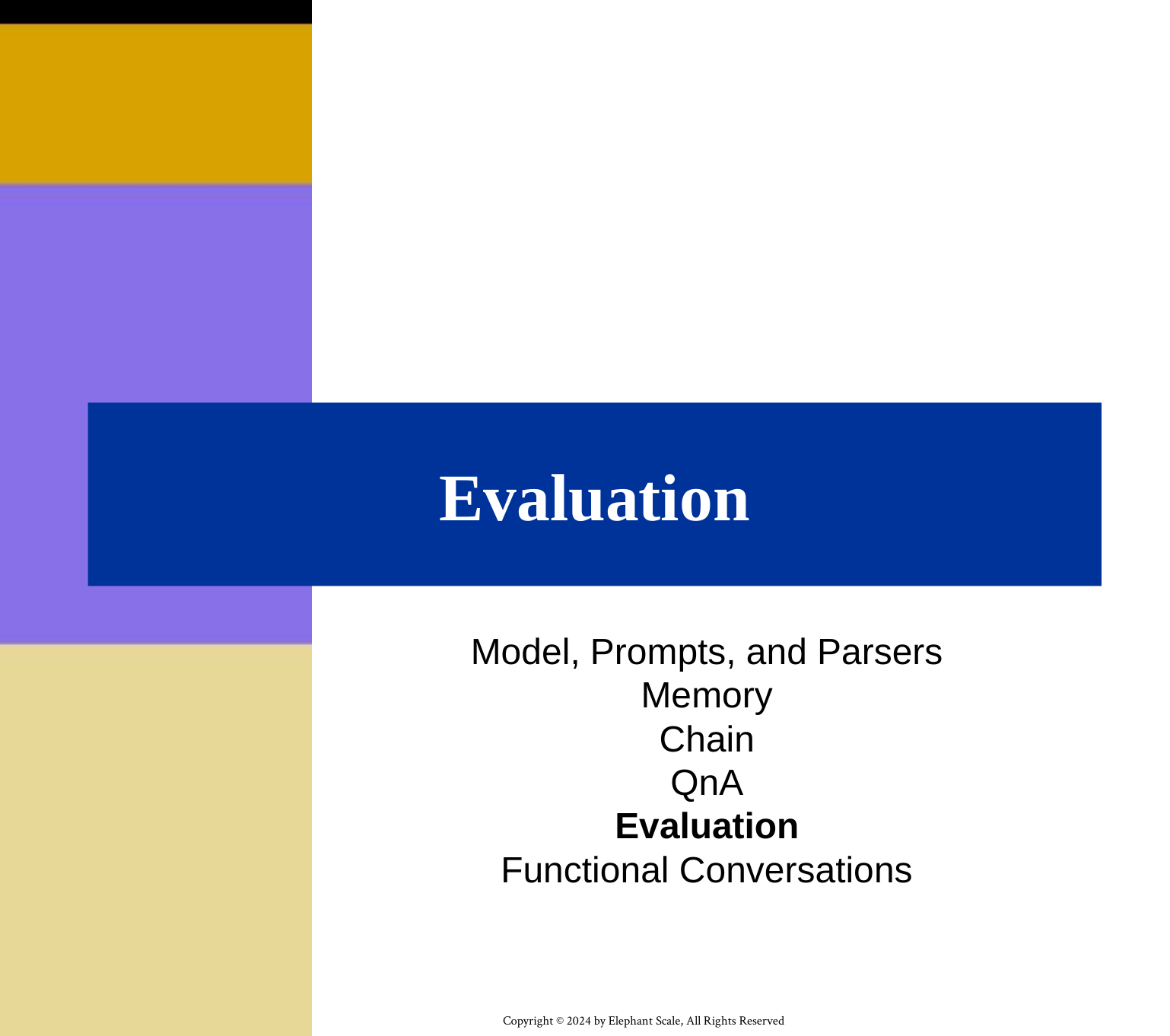

# Evaluation
Model, Prompts, and Parsers
Memory
Chain
QnA
Evaluation
Functional Conversations

Copyright © 2024 by Elephant Scale, All Rights Reserved